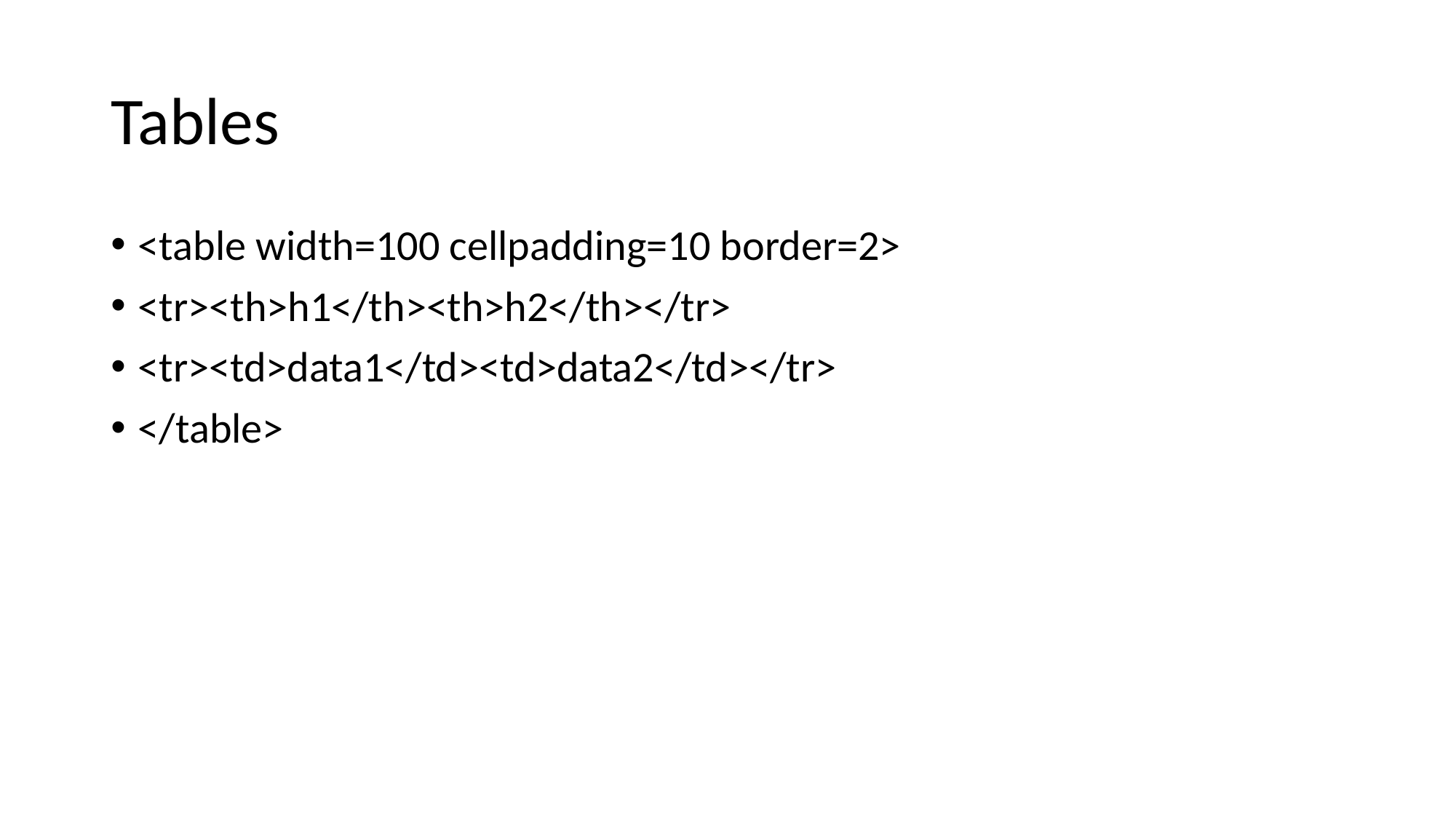

# Tables
<table width=100 cellpadding=10 border=2>
<tr><th>h1</th><th>h2</th></tr>
<tr><td>data1</td><td>data2</td></tr>
</table>